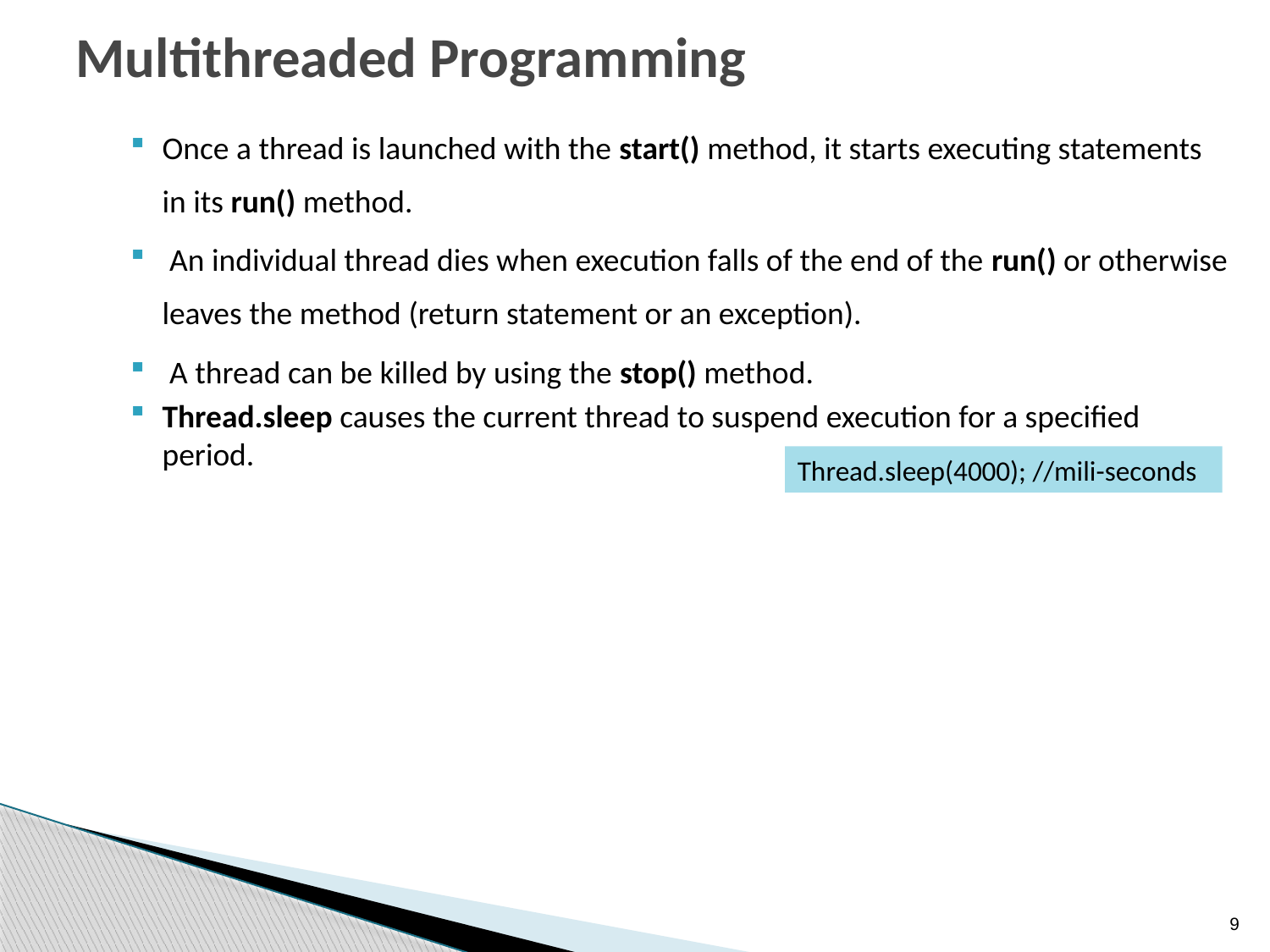

# Multithreaded Programming
Once a thread is launched with the start() method, it starts executing statements in its run() method.
 An individual thread dies when execution falls of the end of the run() or otherwise leaves the method (return statement or an exception).
 A thread can be killed by using the stop() method.
Thread.sleep causes the current thread to suspend execution for a specified period.

Thread.sleep(4000); //mili-seconds
9